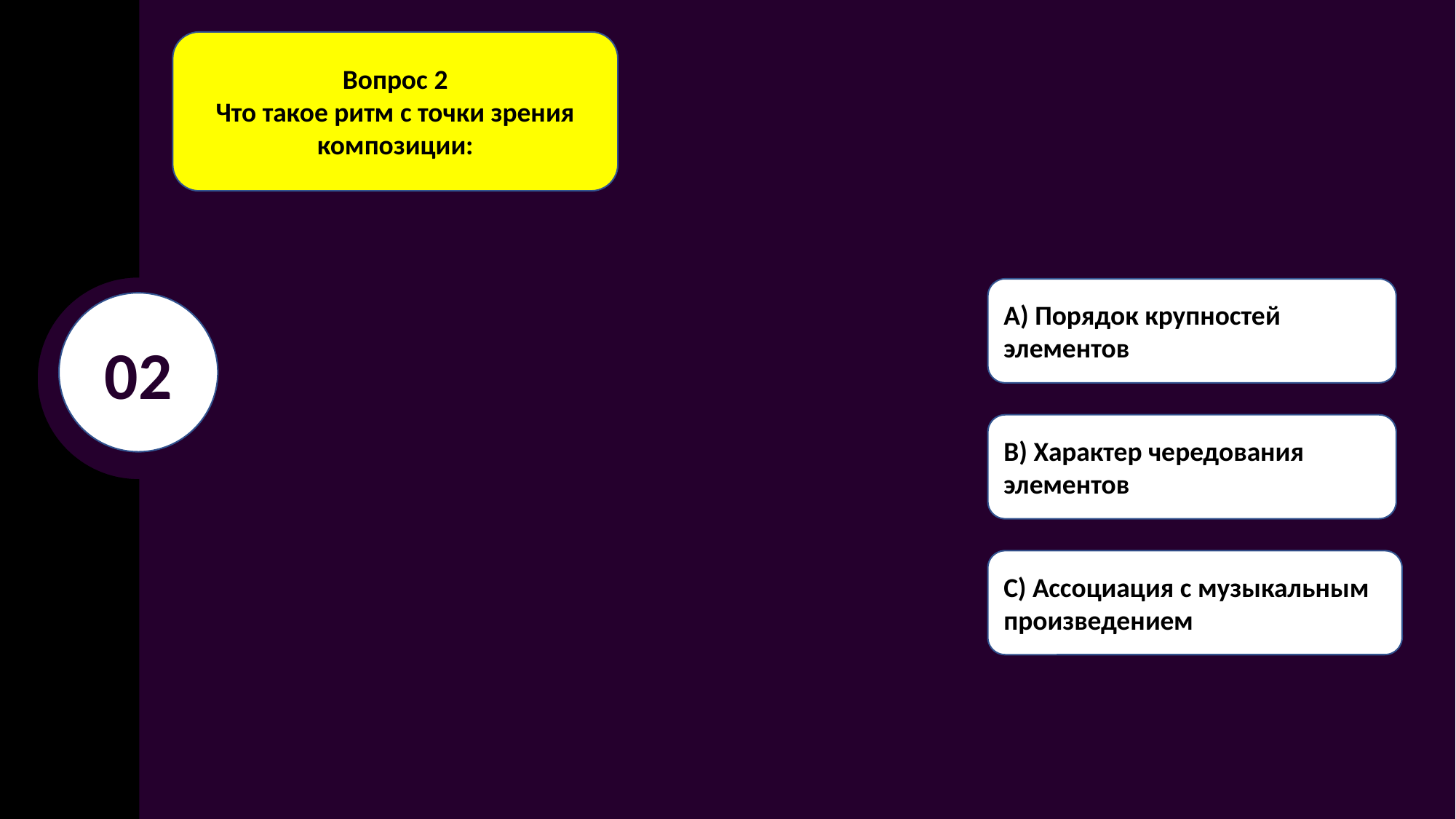

А) Черный цвет
B) Белила
01
Вопрос 2
Что такое ритм с точки зрения композиции:
Вопрос 1
Буква K, используемая в названии одной из цветовых моделей, означает:
A) Порядок крупностей элементов
02
B) Характер чередования элементов
C) Ассоциация с музыкальным произведением
03
C) Обязательное смешение всех цветов
D) Колорит